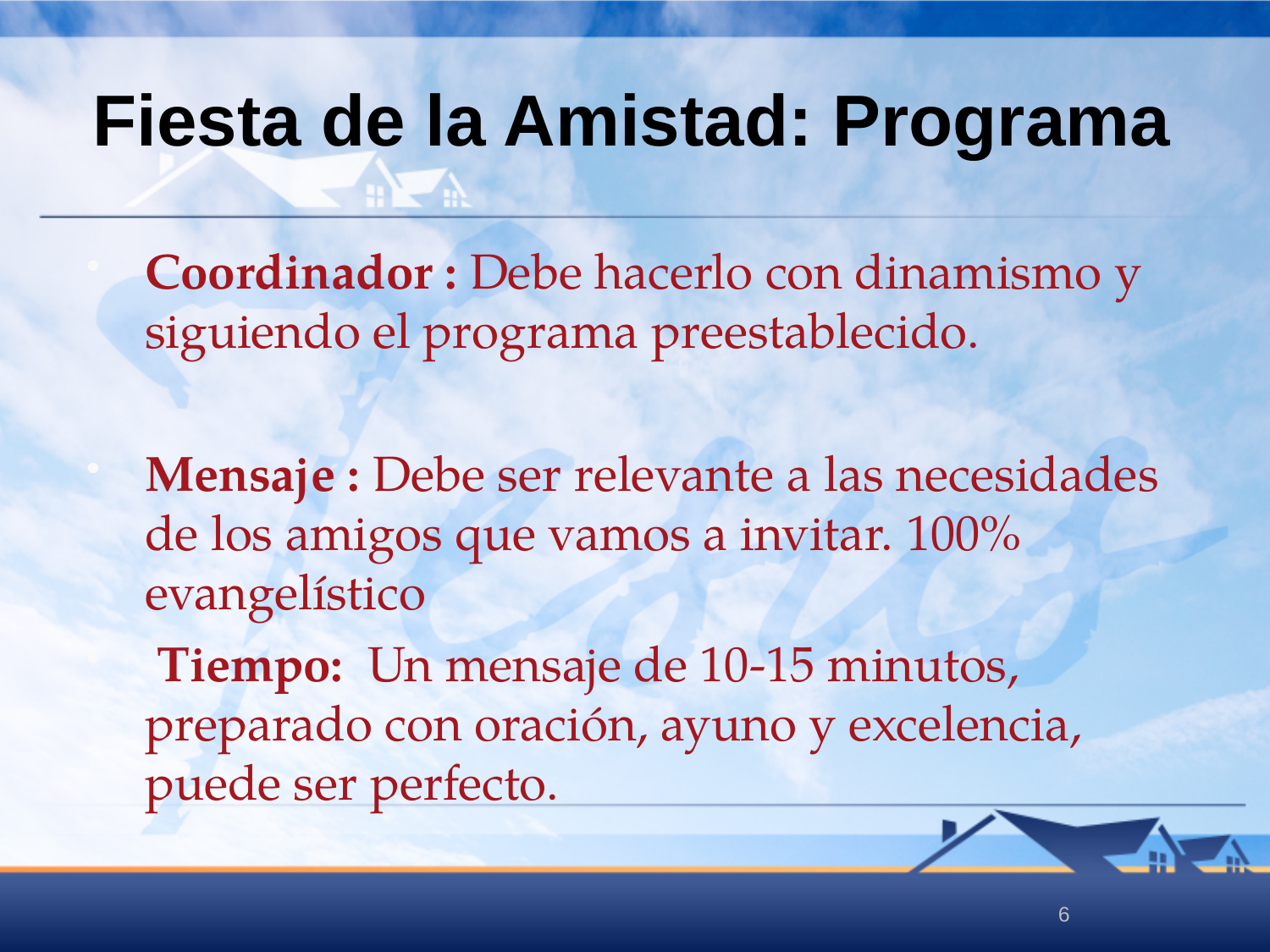

# Fiesta de la Amistad: Programa
Coordinador : Debe hacerlo con dinamismo y siguiendo el programa preestablecido.

Mensaje : Debe ser relevante a las necesidades de los amigos que vamos a invitar. 100% evangelístico
 Tiempo:  Un mensaje de 10-15 minutos, preparado con oración, ayuno y excelencia, puede ser perfecto.

6